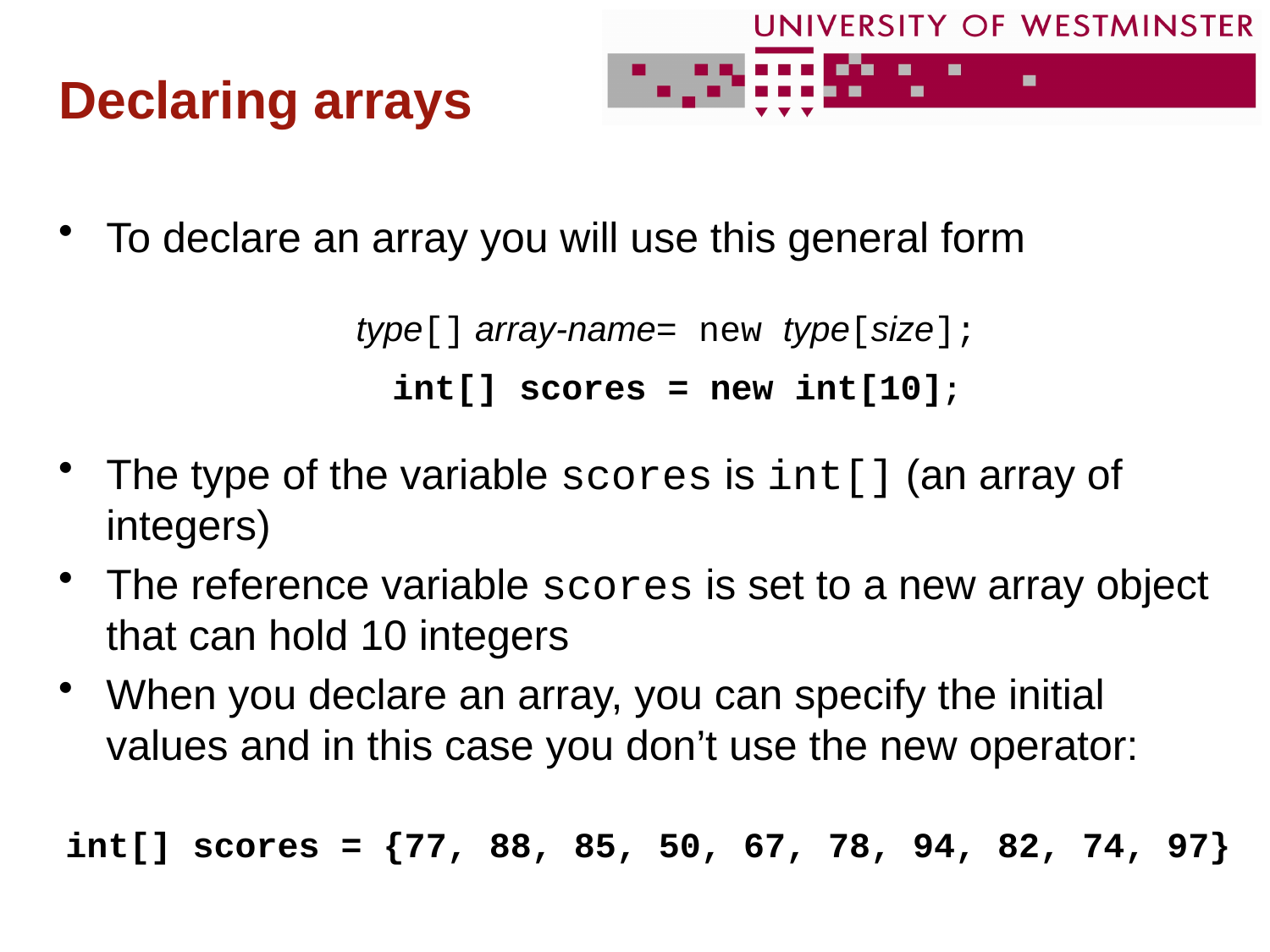

# Declaring arrays
To declare an array you will use this general form

The type of the variable scores is int[] (an array of integers)
The reference variable scores is set to a new array object that can hold 10 integers
When you declare an array, you can specify the initial values and in this case you don’t use the new operator:

type[] array-name= new type[size];
 int[] scores = new int[10];
 int[] scores = {77, 88, 85, 50, 67, 78, 94, 82, 74, 97}